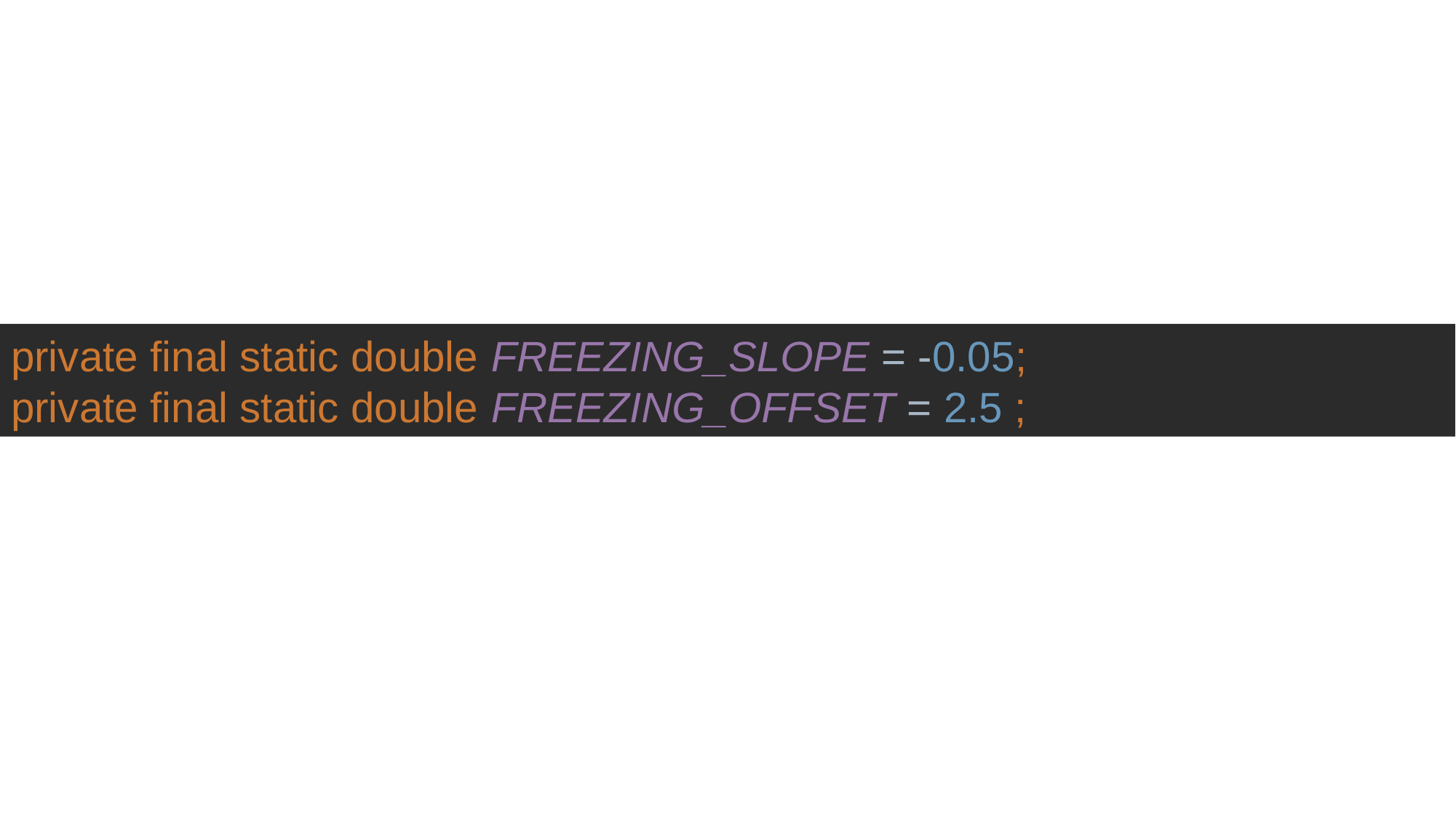

private final static double FREEZING_SLOPE = -0.05;
private final static double FREEZING_OFFSET = 2.5 ;